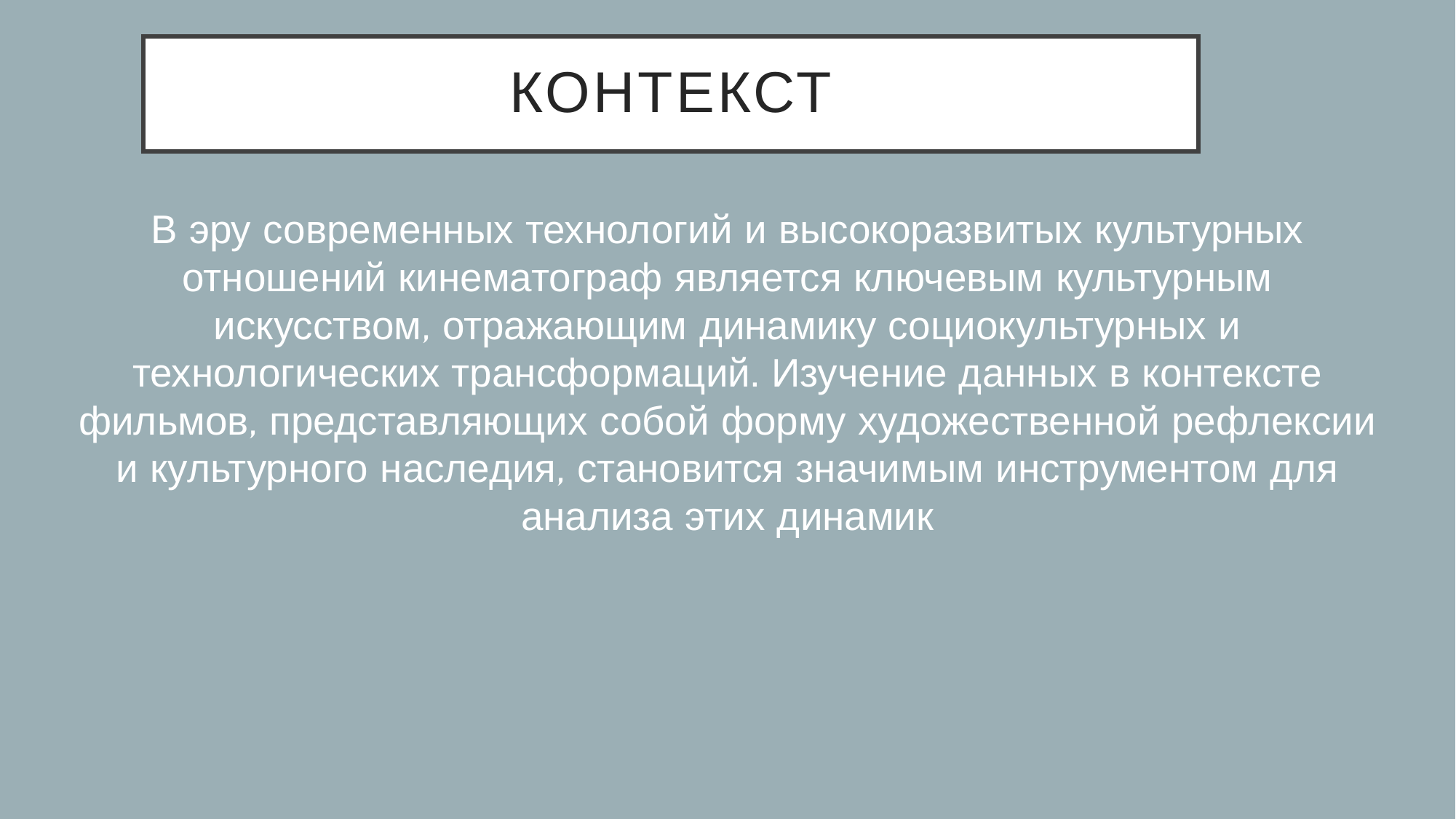

# Контекст
В эру современных технологий и высокоразвитых культурных отношений кинематограф является ключевым культурным искусством, отражающим динамику социокультурных и технологических трансформаций. Изучение данных в контексте фильмов, представляющих собой форму художественной рефлексии и культурного наследия, становится значимым инструментом для анализа этих динамик